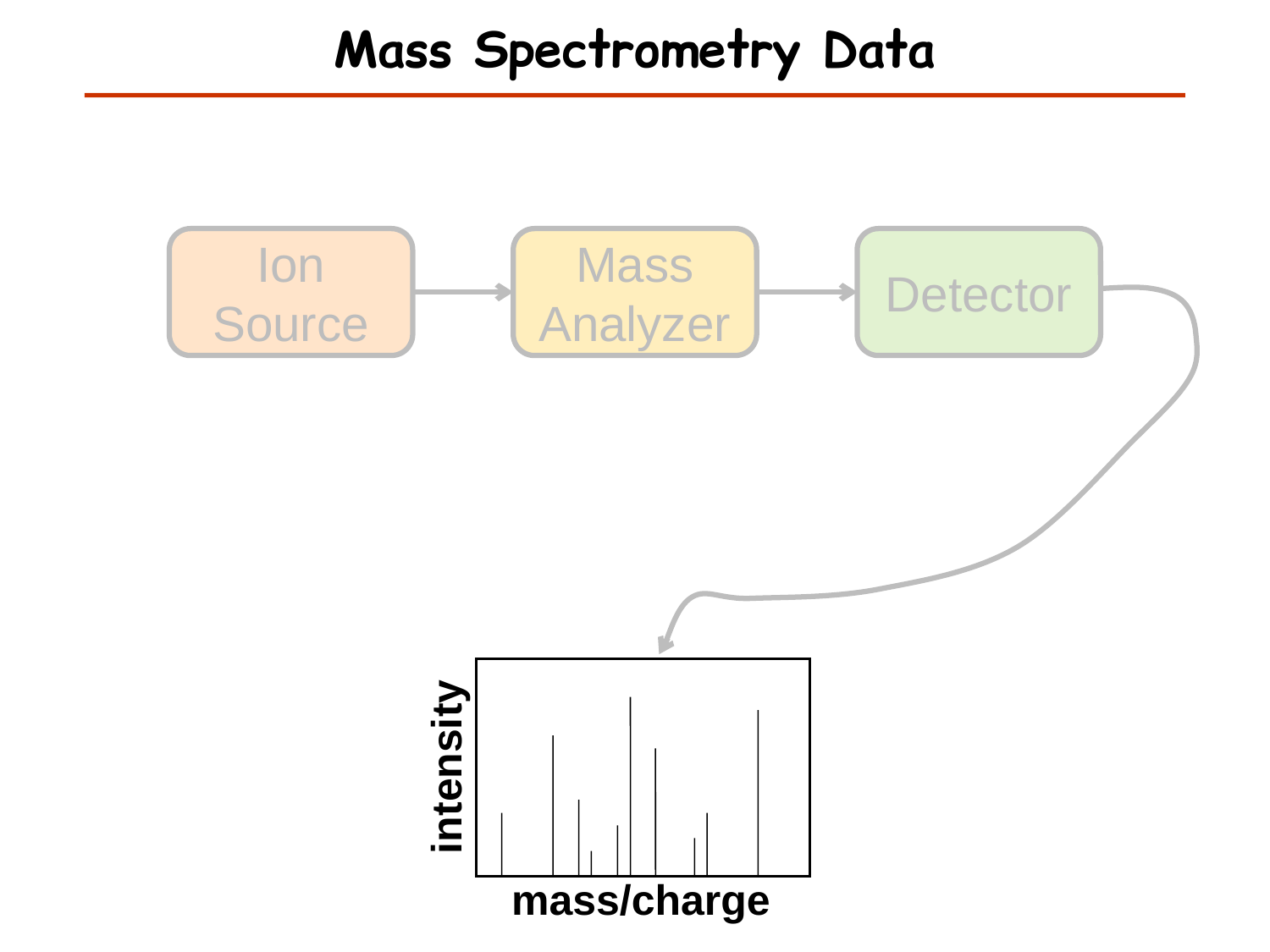

Mass Spectrometry Data

Ion Source
Mass Analyzer
Detector

intensity
mass/charge